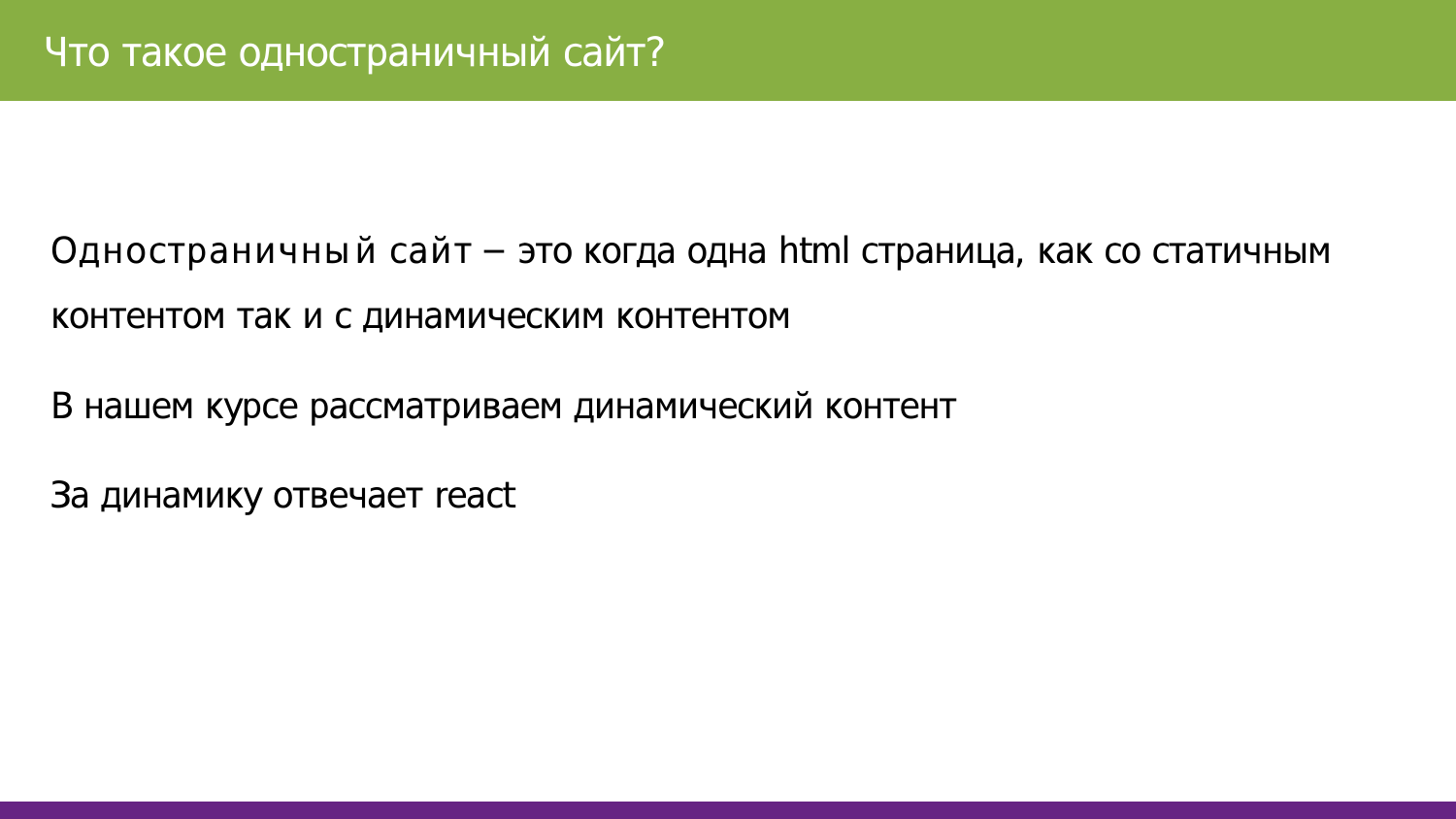

Что такое одностраничный сайт?
Одностраничный сайт – это когда одна html страница, как со статичным контентом так и с динамическим контентом
В нашем курсе рассматриваем динамический контент
За динамику отвечает react